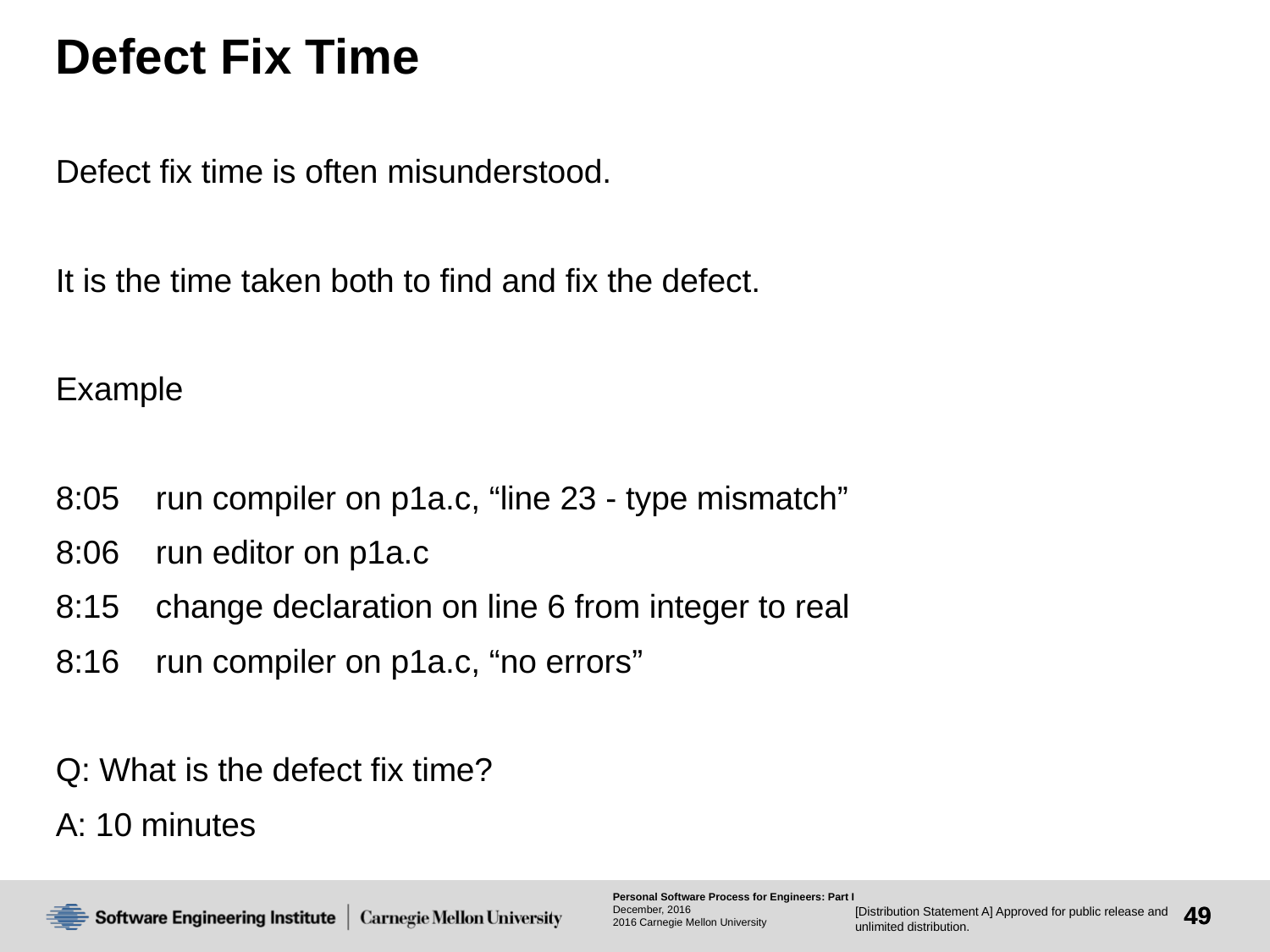

# Defect Fix Time
Defect fix time is often misunderstood.

It is the time taken both to find and fix the defect.

Example

8:05    run compiler on p1a.c, “line 23 - type mismatch”
8:06    run editor on p1a.c
8:15    change declaration on line 6 from integer to real
8:16    run compiler on p1a.c, “no errors”

Q: What is the defect fix time?
A: 10 minutes